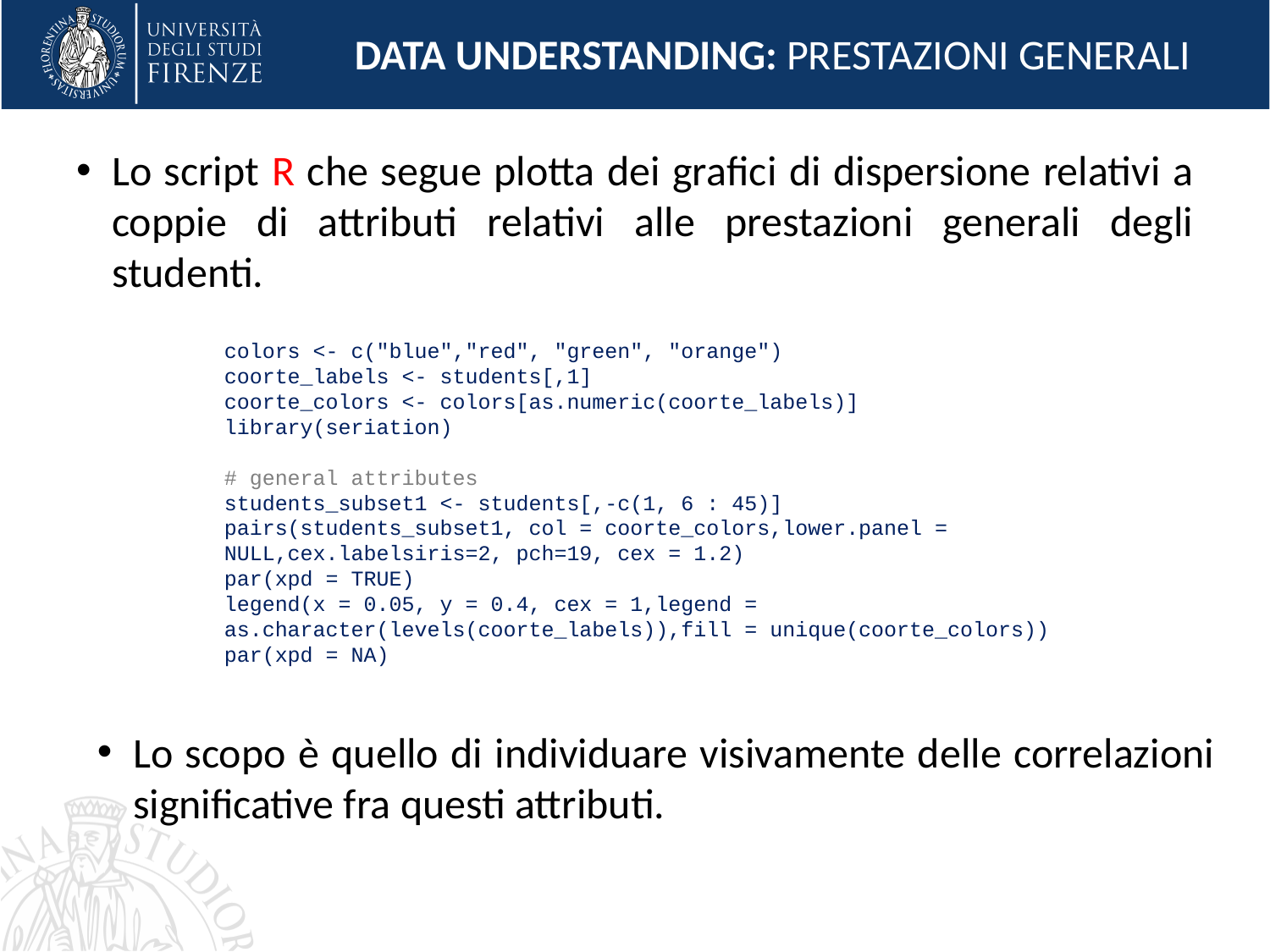

DATA UNDERSTANDING: PRESTAZIONI GENERALI
Lo script R che segue plotta dei grafici di dispersione relativi a coppie di attributi relativi alle prestazioni generali degli studenti.

colors <- c("blue","red", "green", "orange")
coorte_labels <- students[,1]
coorte_colors <- colors[as.numeric(coorte_labels)]
library(seriation)

# general attributes
students_subset1 <- students[,-c(1, 6 : 45)]
pairs(students_subset1, col = coorte_colors,lower.panel = 	NULL,cex.labelsiris=2, pch=19, cex = 1.2)
par(xpd = TRUE)
legend(x = 0.05, y = 0.4, cex = 1,legend = 	as.character(levels(coorte_labels)),fill = unique(coorte_colors))
par(xpd = NA)

Lo scopo è quello di individuare visivamente delle correlazioni significative fra questi attributi.